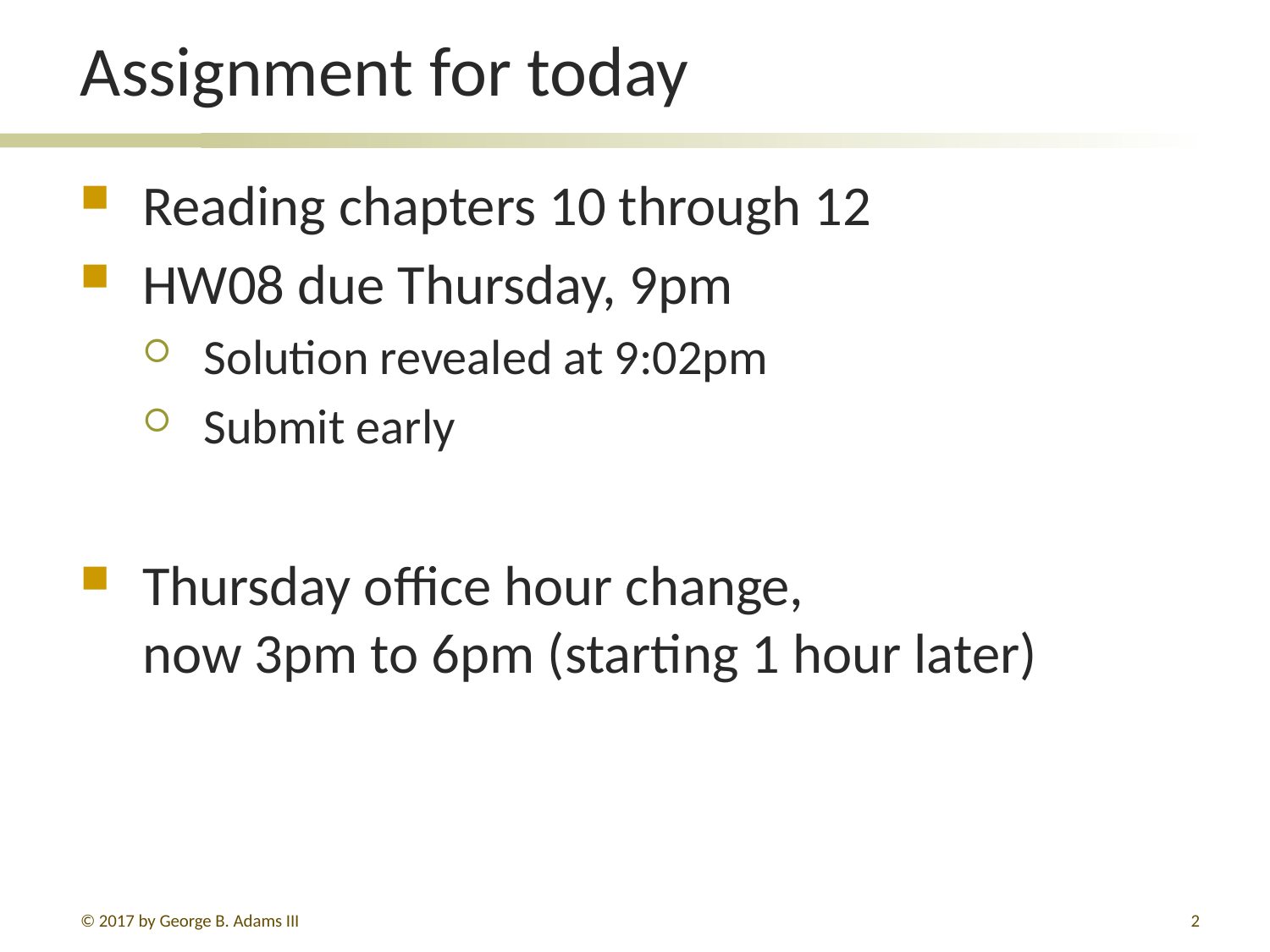

# Assignment for today
Reading chapters 10 through 12
HW08 due Thursday, 9pm
Solution revealed at 9:02pm
Submit early

Thursday office hour change,
now 3pm to 6pm (starting 1 hour later)
© 2017 by George B. Adams III
2